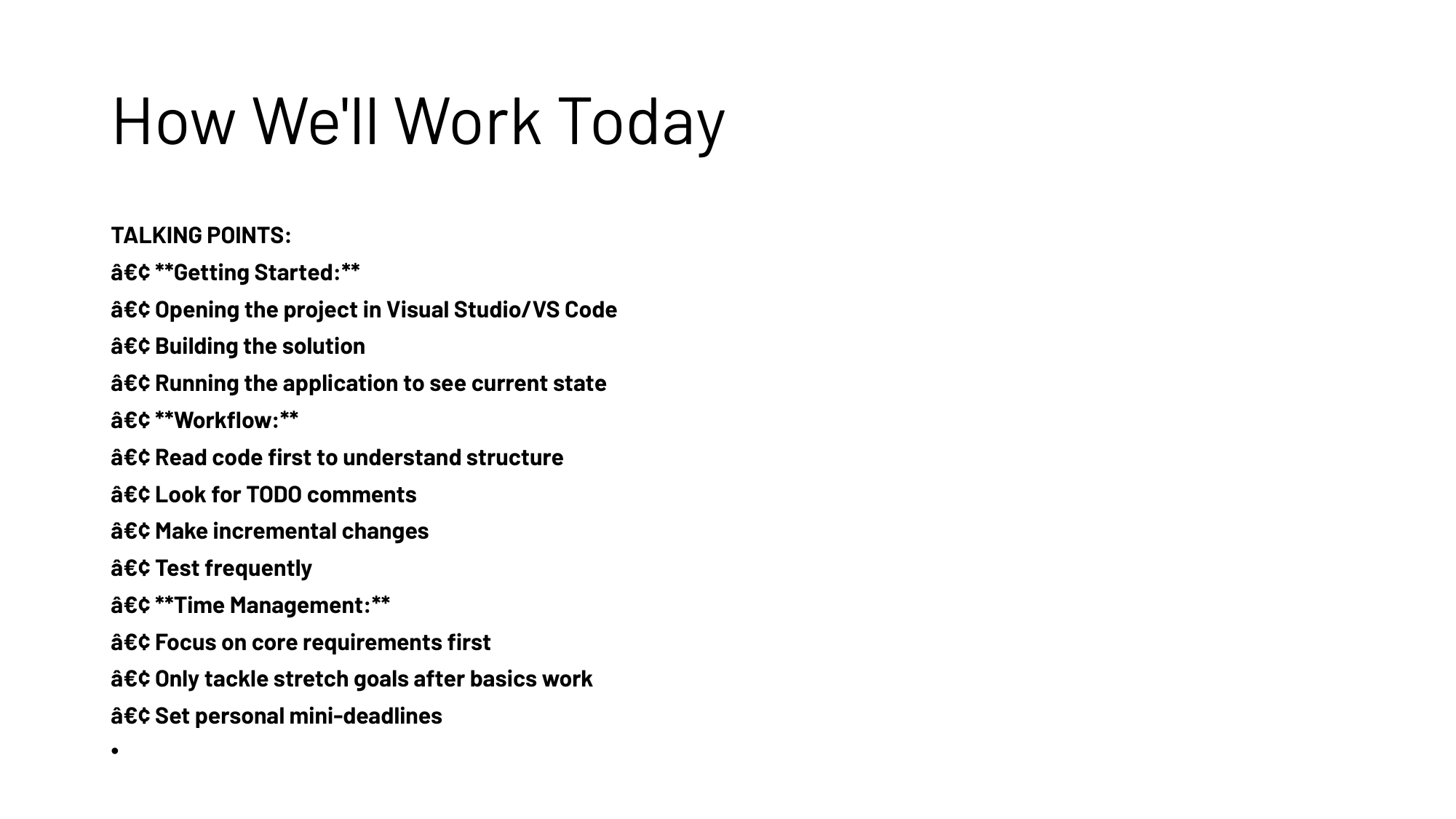

# How We'll Work Today
TALKING POINTS:
â€¢ **Getting Started:**
â€¢ Opening the project in Visual Studio/VS Code
â€¢ Building the solution
â€¢ Running the application to see current state
â€¢ **Workflow:**
â€¢ Read code first to understand structure
â€¢ Look for TODO comments
â€¢ Make incremental changes
â€¢ Test frequently
â€¢ **Time Management:**
â€¢ Focus on core requirements first
â€¢ Only tackle stretch goals after basics work
â€¢ Set personal mini-deadlines